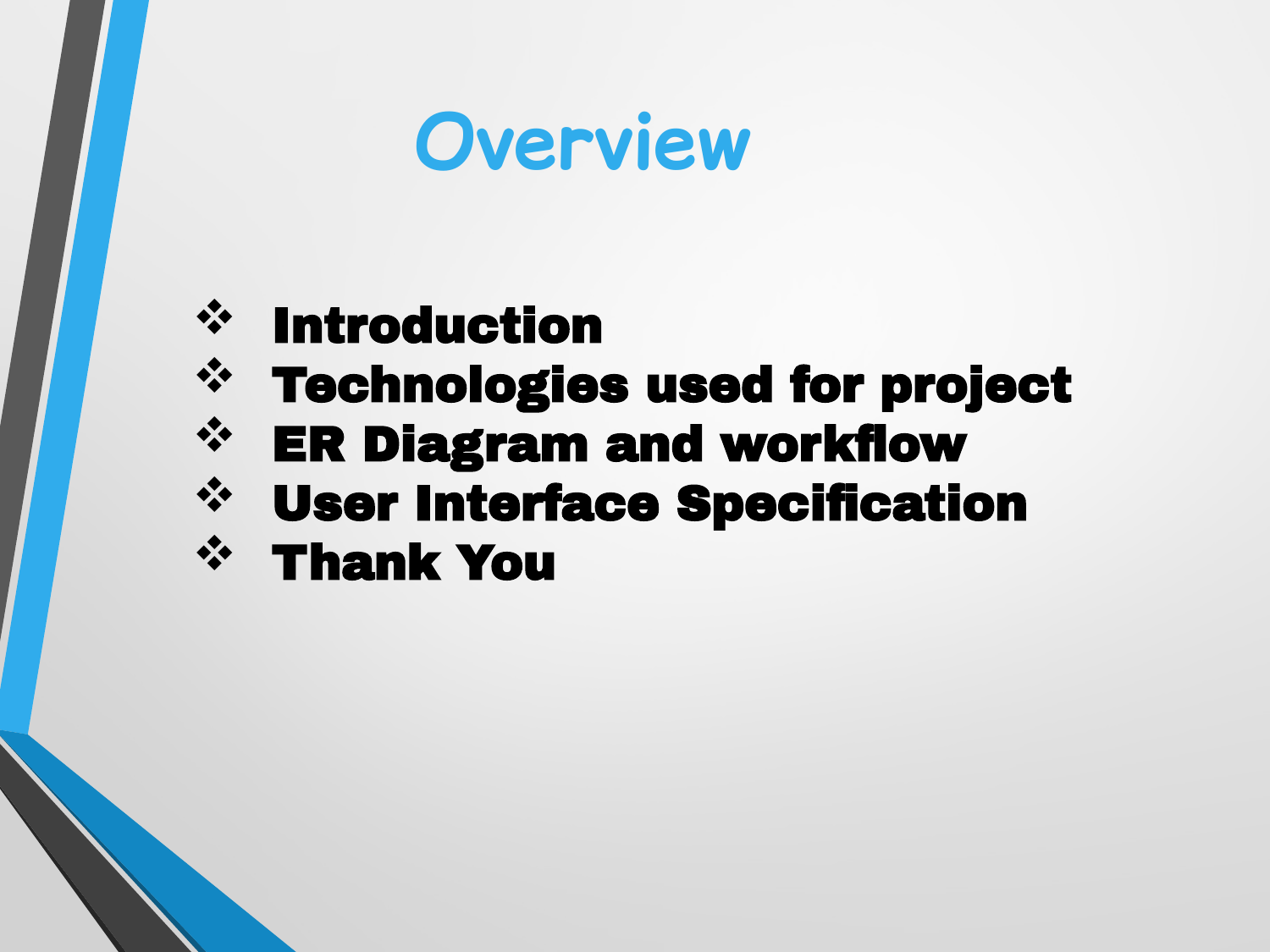

Overview
Introduction
Technologies used for project
ER Diagram and workflow
User Interface Specification
Thank You